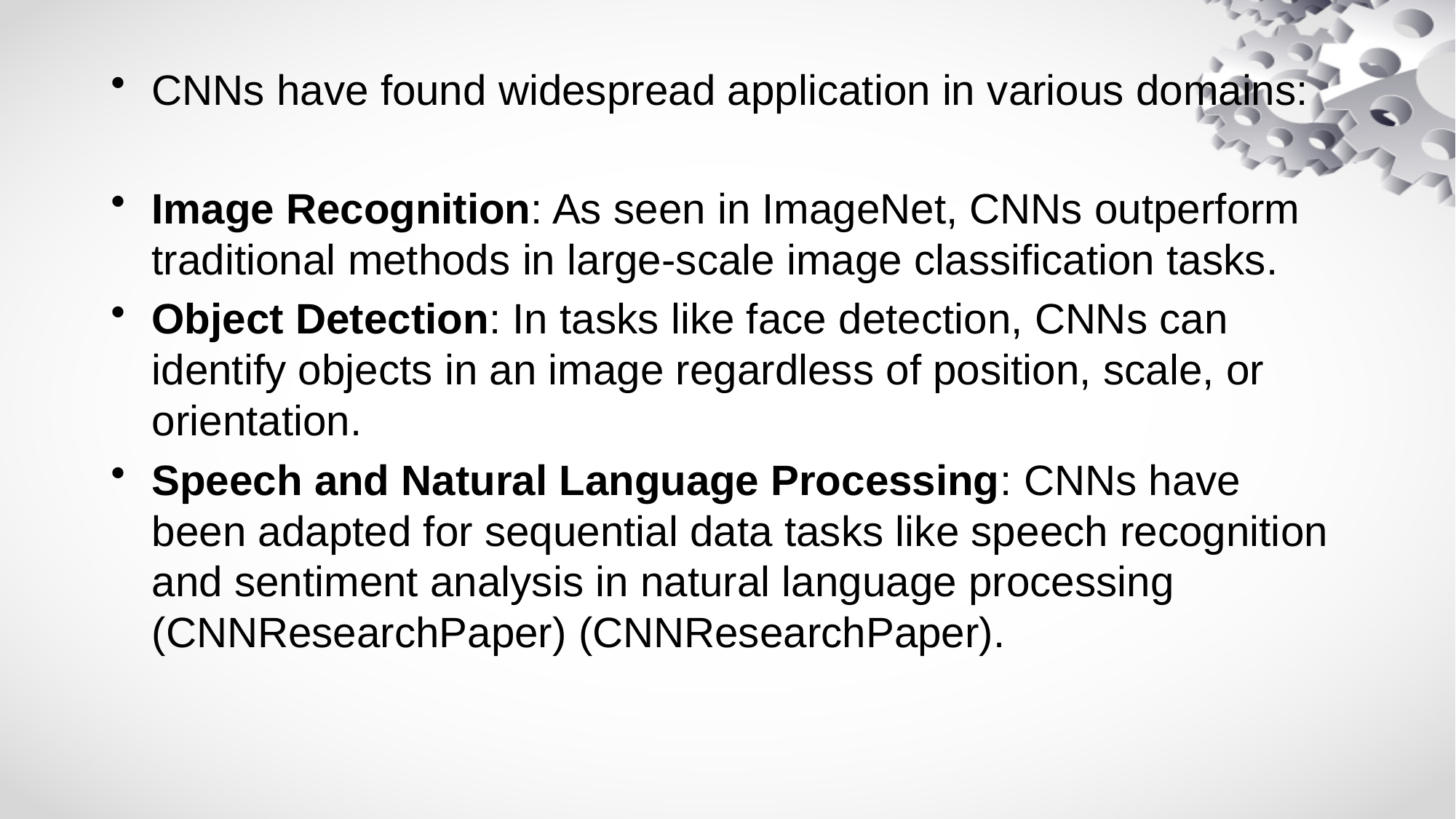

CNNs have found widespread application in various domains:

Image Recognition: As seen in ImageNet, CNNs outperform traditional methods in large-scale image classification tasks.
Object Detection: In tasks like face detection, CNNs can identify objects in an image regardless of position, scale, or orientation.
Speech and Natural Language Processing: CNNs have been adapted for sequential data tasks like speech recognition and sentiment analysis in natural language processing (CNNResearchPaper) (CNNResearchPaper).